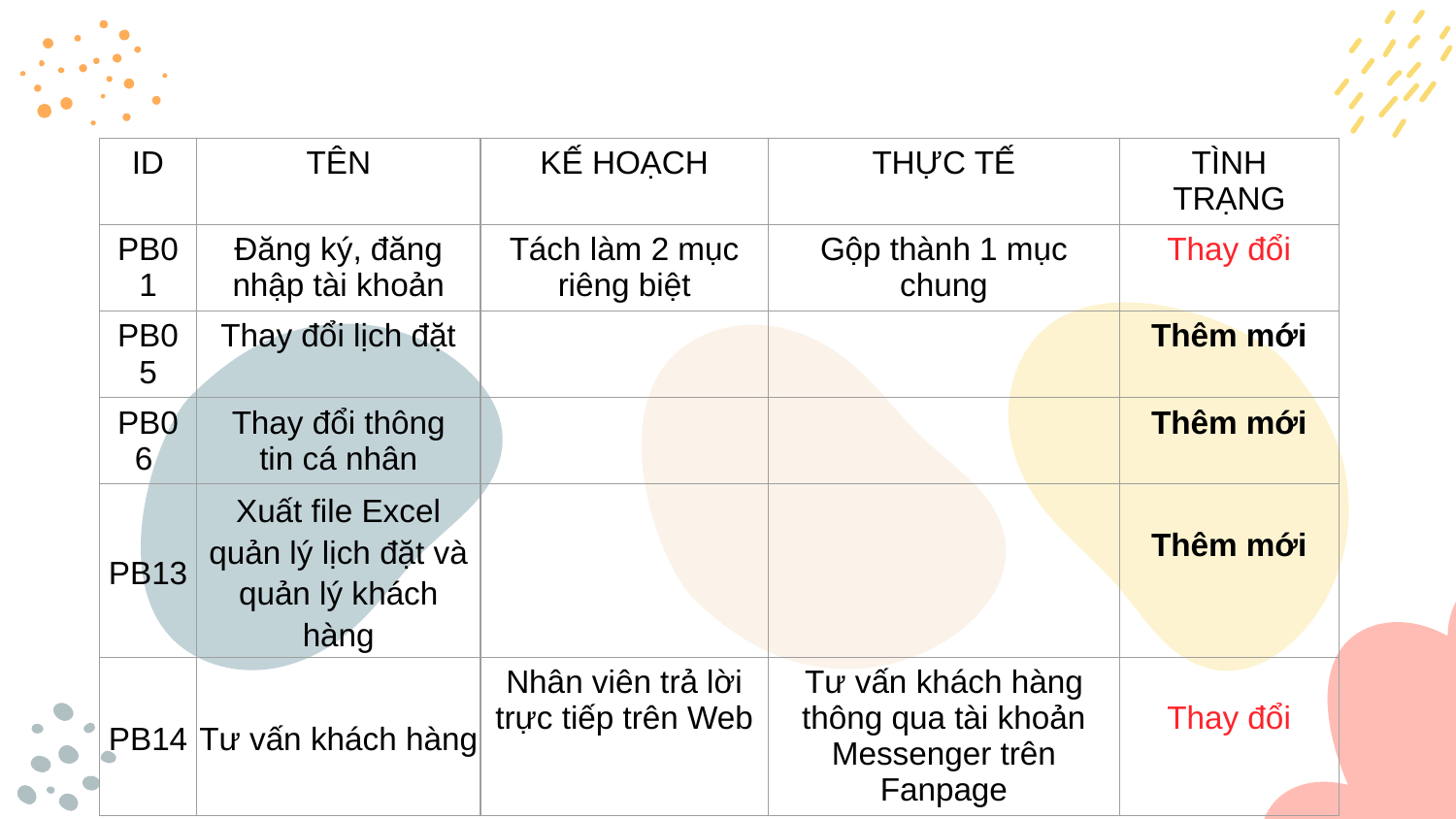

| ID | TÊN | KẾ HOẠCH | THỰC TẾ | TÌNH TRẠNG |
| --- | --- | --- | --- | --- |
| PB01 | Đăng ký, đăng nhập tài khoản | Tách làm 2 mục riêng biệt | Gộp thành 1 mục chung | Thay đổi |
| PB05 | Thay đổi lịch đặt |  |  | Thêm mới |
| PB06 | Thay đổi thông tin cá nhân |  |  | Thêm mới |
| PB13 | Xuất file Excel quản lý lịch đặt và quản lý khách hàng |  |  | Thêm mới |
| PB14 | Tư vấn khách hàng | Nhân viên trả lời trực tiếp trên Web | Tư vấn khách hàng thông qua tài khoản Messenger trên Fanpage | Thay đổi |